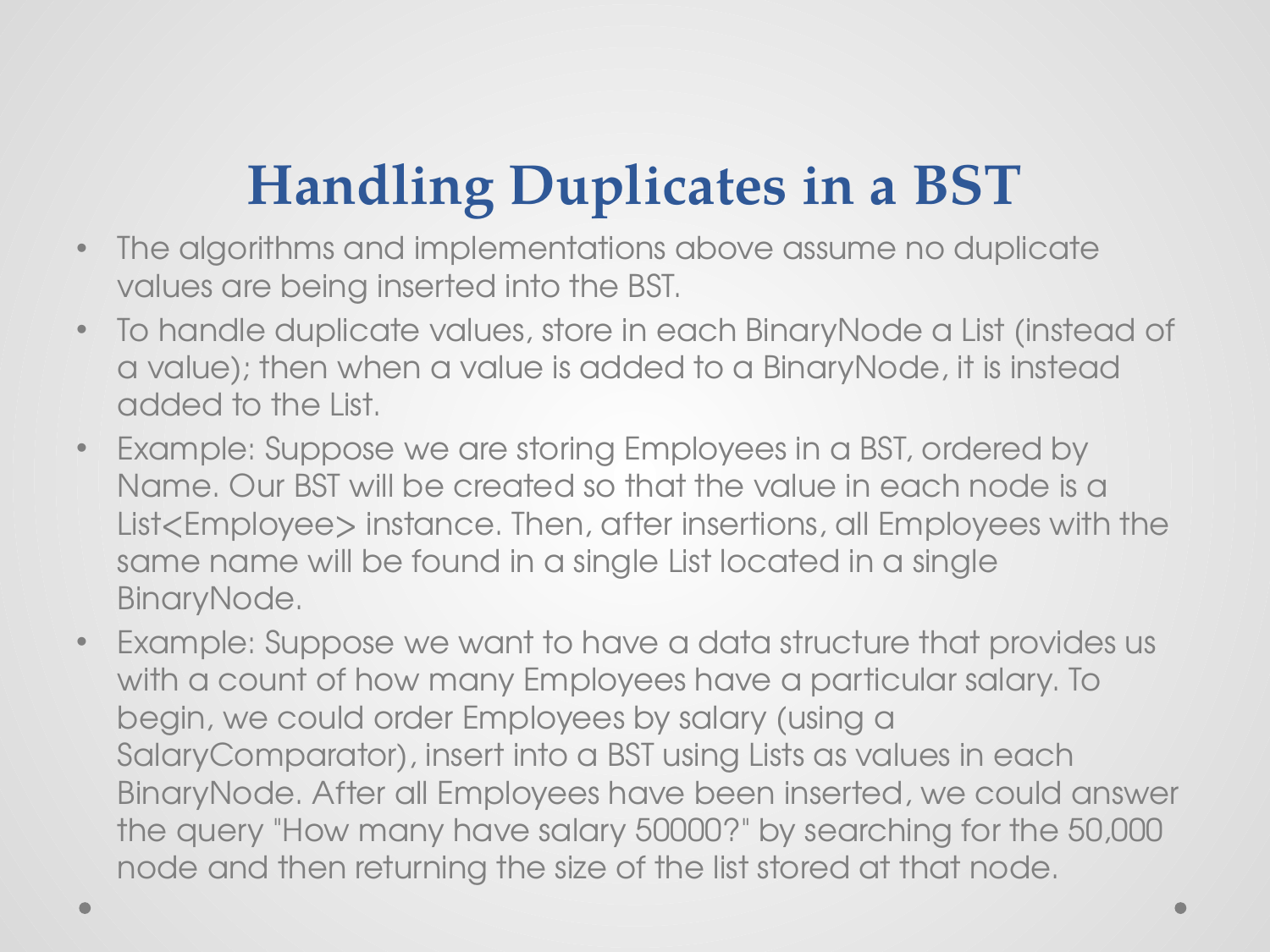

# Handling Duplicates in a BST
The algorithms and implementations above assume no duplicate values are being inserted into the BST.
To handle duplicate values, store in each BinaryNode a List (instead of a value); then when a value is added to a BinaryNode, it is instead added to the List.
Example: Suppose we are storing Employees in a BST, ordered by Name. Our BST will be created so that the value in each node is a List<Employee> instance. Then, after insertions, all Employees with the same name will be found in a single List located in a single BinaryNode.
Example: Suppose we want to have a data structure that provides us with a count of how many Employees have a particular salary. To begin, we could order Employees by salary (using a SalaryComparator), insert into a BST using Lists as values in each BinaryNode. After all Employees have been inserted, we could answer the query "How many have salary 50000?" by searching for the 50,000 node and then returning the size of the list stored at that node.